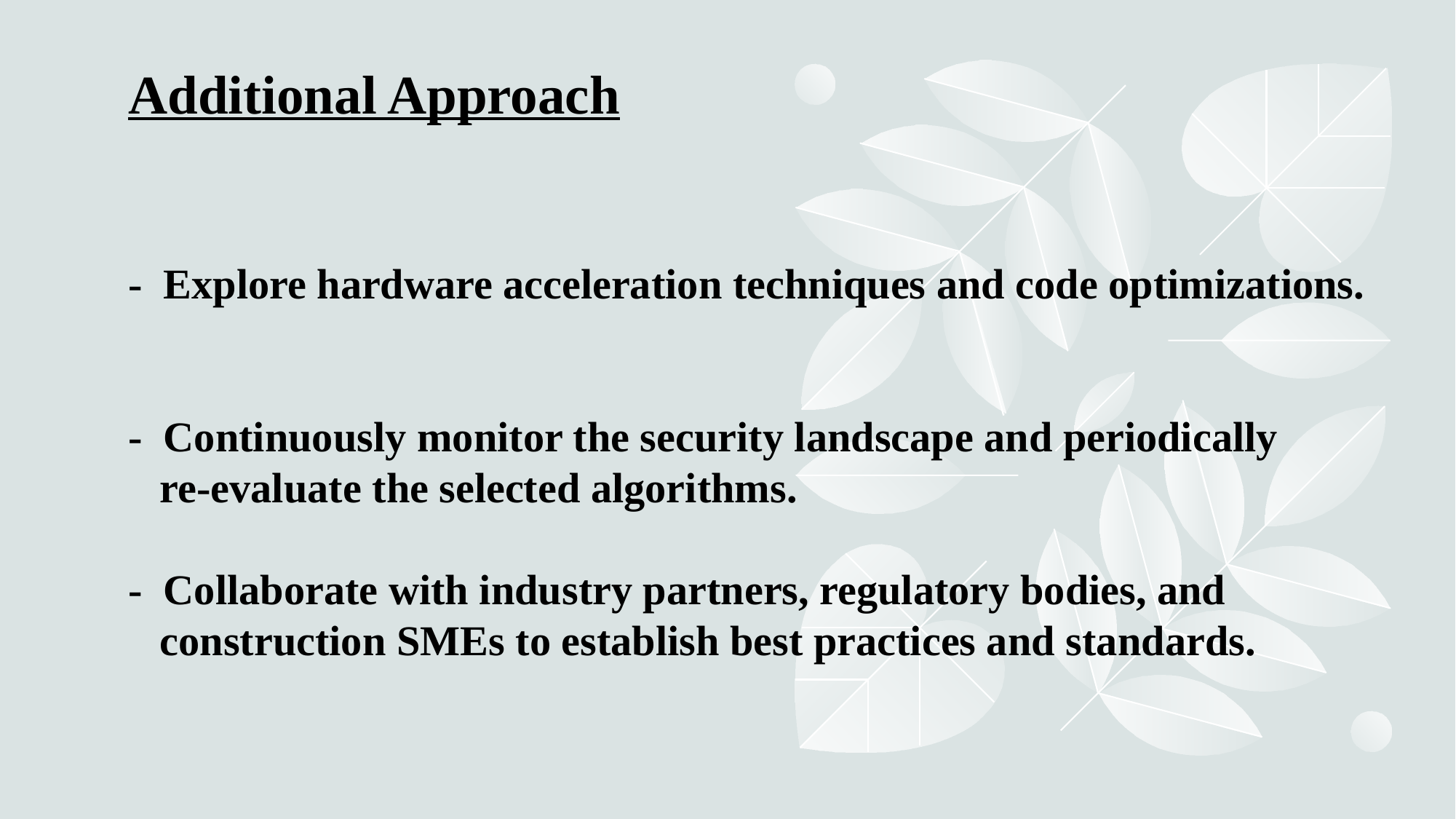

# Additional Approach -  Explore hardware acceleration techniques and code optimizations. -  Continuously monitor the security landscape and periodically re-evaluate the selected algorithms. -  Collaborate with industry partners, regulatory bodies, and construction SMEs to establish best practices and standards.